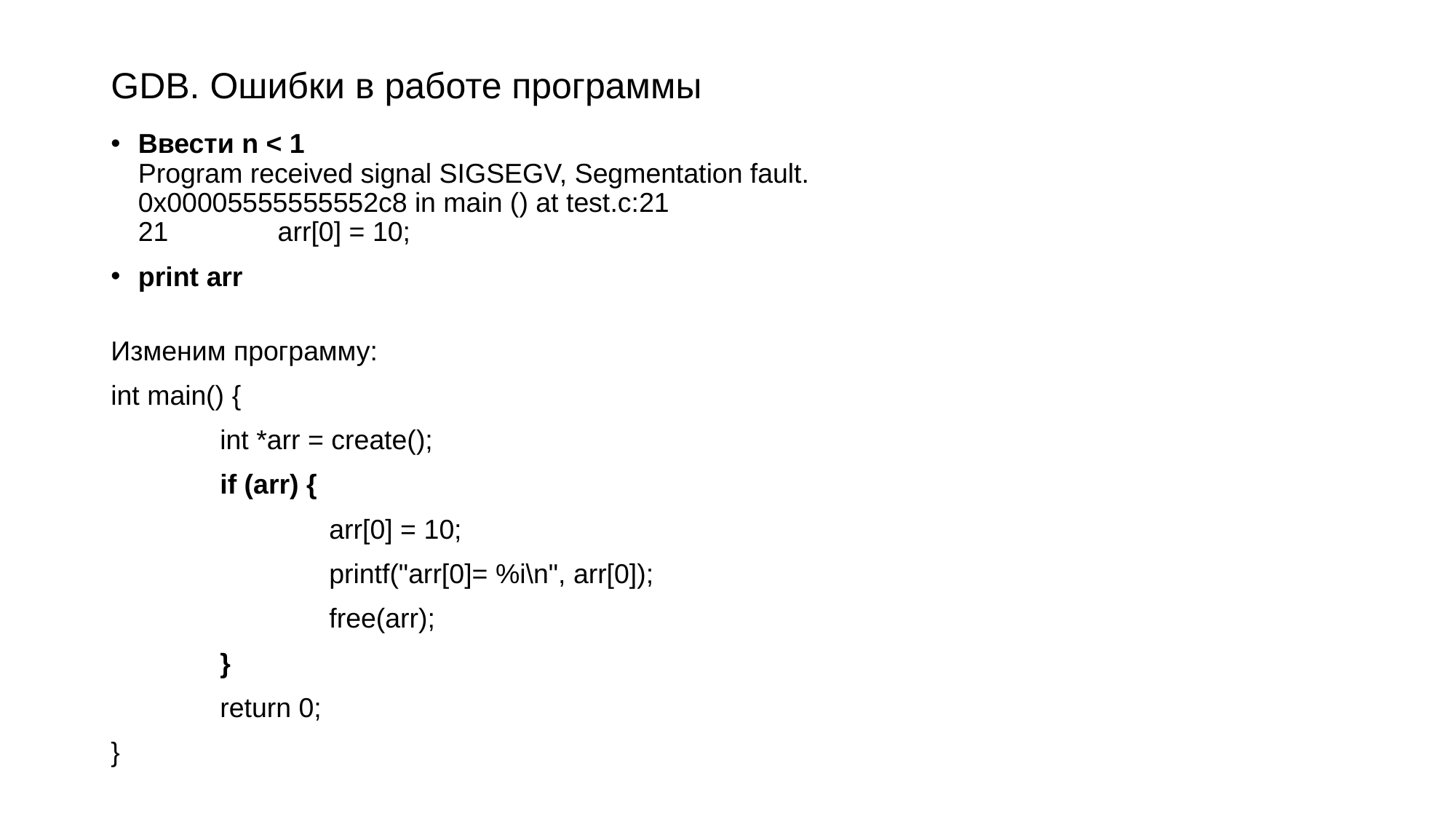

# GDB. Ошибки в работе программы
Ввести n < 1
Program received signal SIGSEGV, Segmentation fault.
0x00005555555552c8 in main () at test.c:21
21	    arr[0] = 10;
print arr
Изменим программу:
int main() {
	int *arr = create();
	if (arr) {
		arr[0] = 10;
		printf("arr[0]= %i\n", arr[0]);
		free(arr);
	}
	return 0;
}